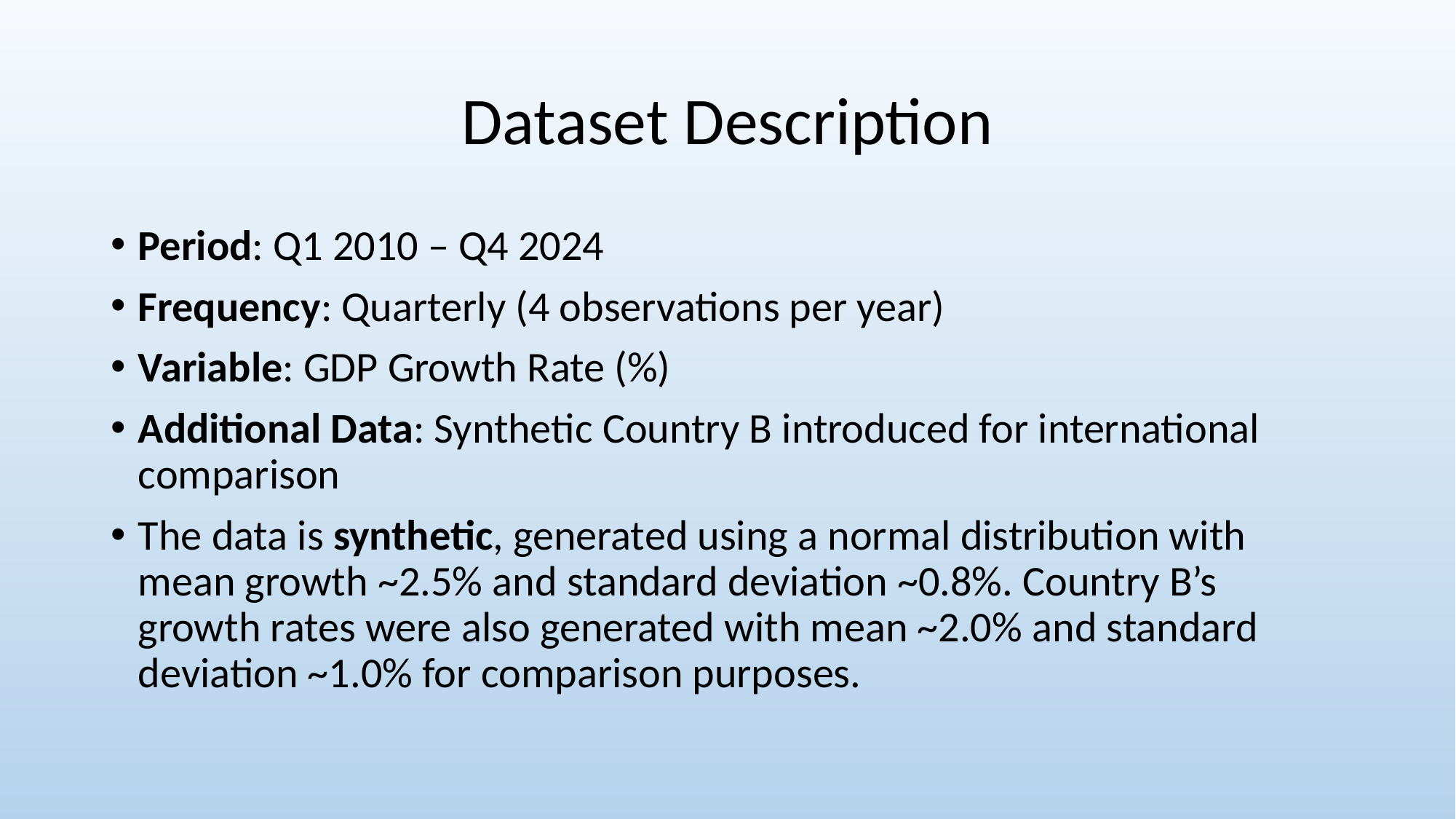

# Dataset Description
Period: Q1 2010 – Q4 2024
Frequency: Quarterly (4 observations per year)
Variable: GDP Growth Rate (%)
Additional Data: Synthetic Country B introduced for international comparison
The data is synthetic, generated using a normal distribution with mean growth ~2.5% and standard deviation ~0.8%. Country B’s growth rates were also generated with mean ~2.0% and standard deviation ~1.0% for comparison purposes.